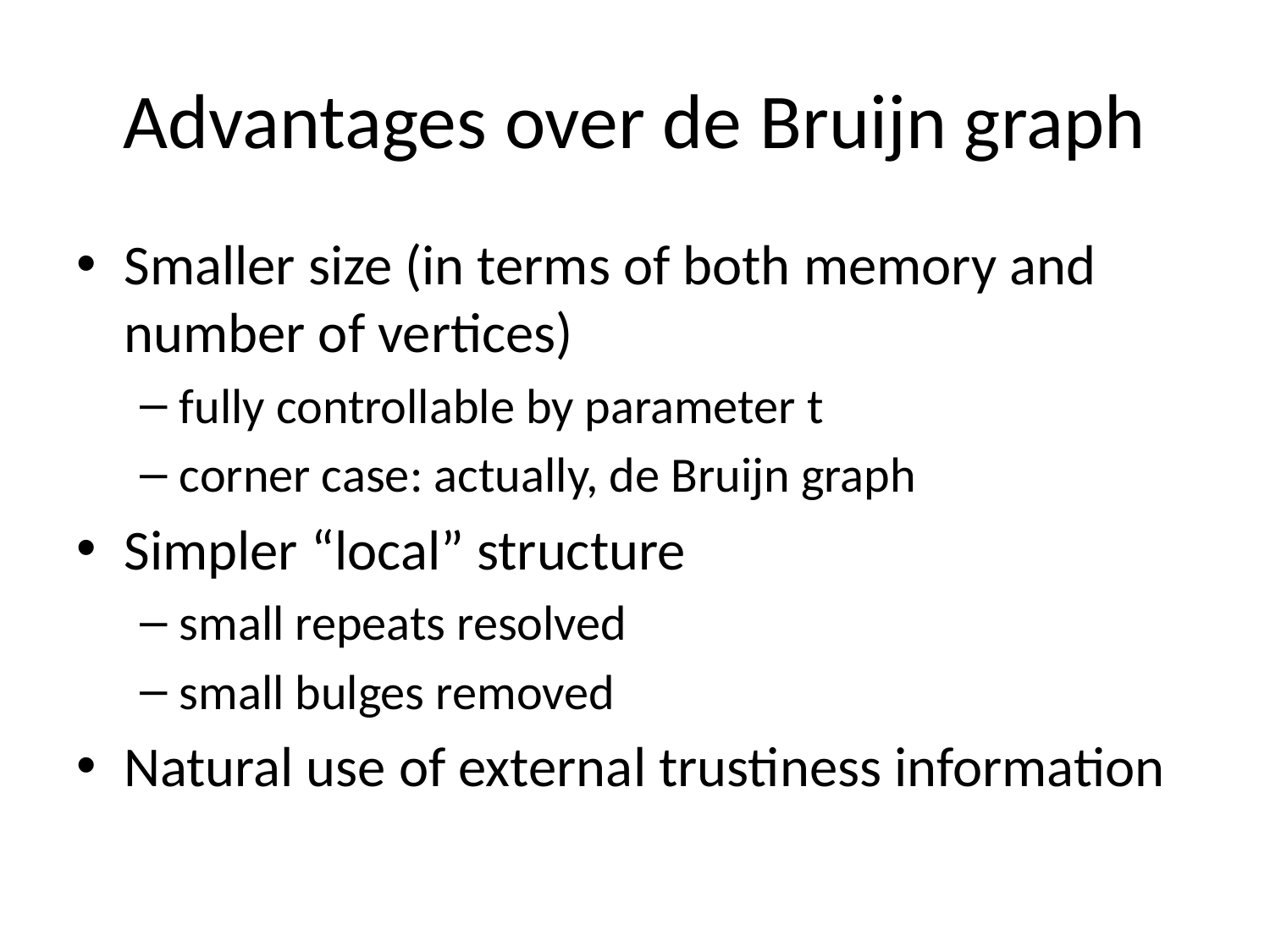

# Advantages over de Bruijn graph
Smaller size (in terms of both memory and number of vertices)
fully controllable by parameter t
corner case: actually, de Bruijn graph
Simpler “local” structure
small repeats resolved
small bulges removed
Natural use of external trustiness information